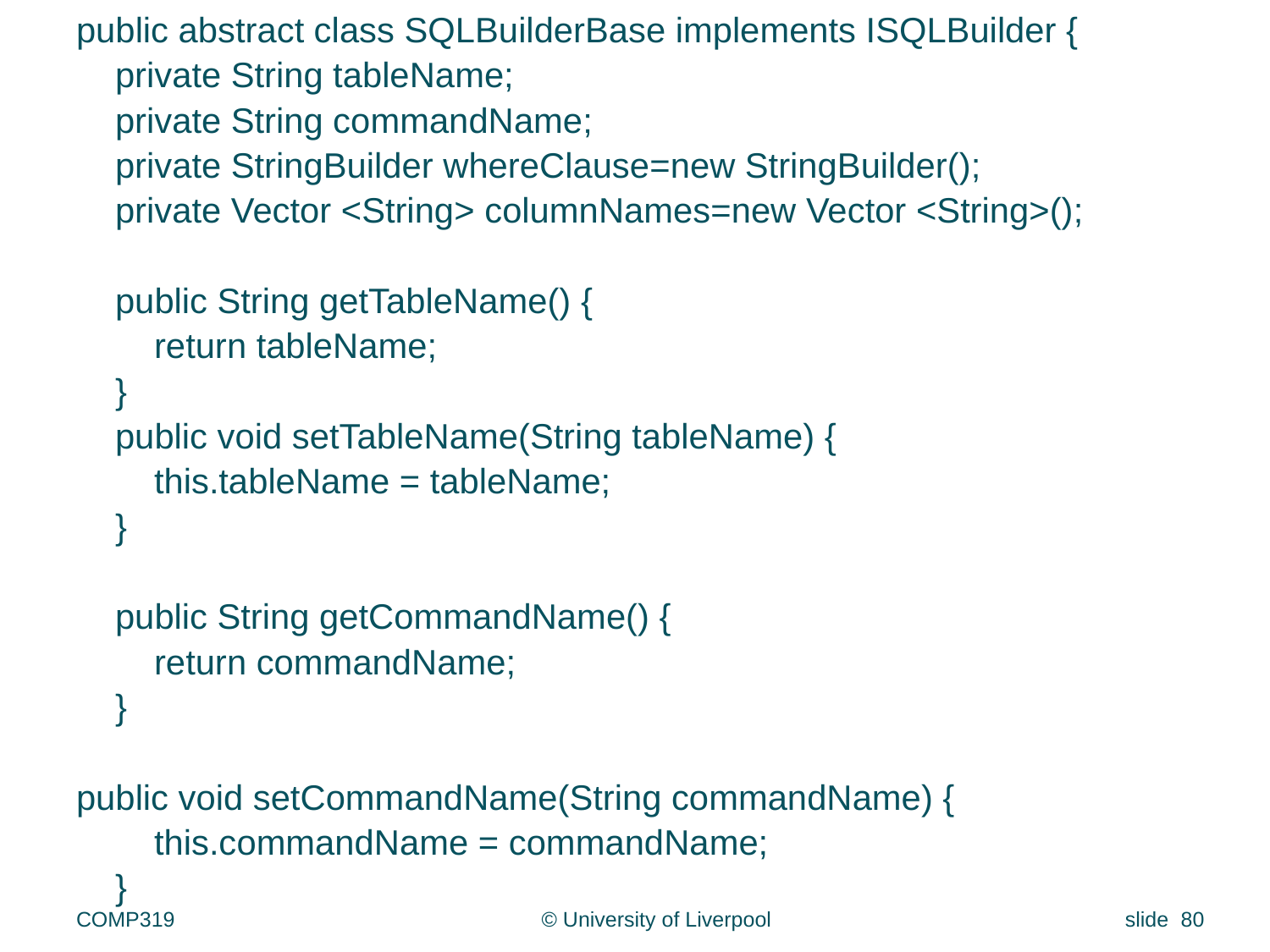

public abstract class SQLBuilderBase implements ISQLBuilder {
    private String tableName;
    private String commandName;
    private StringBuilder whereClause=new StringBuilder();
    private Vector <String> columnNames=new Vector <String>();

    public String getTableName() {
        return tableName;
    }
    public void setTableName(String tableName) {
        this.tableName = tableName;
    }

    public String getCommandName() {
        return commandName;
    }

public void setCommandName(String commandName) {
        this.commandName = commandName;
    }

COMP319
© University of Liverpool
slide  80